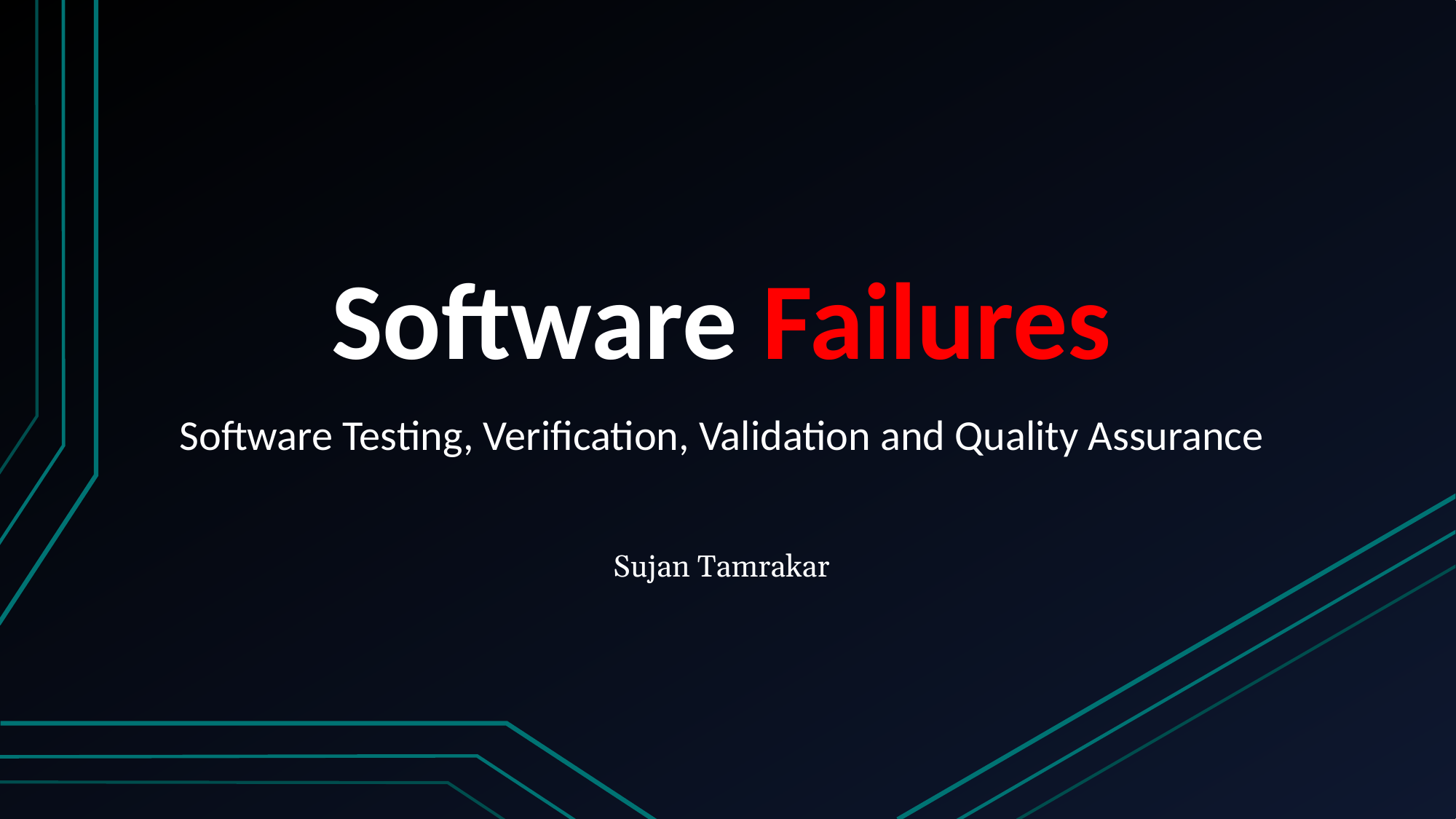

# Software Failures
Software Testing, Verification, Validation and Quality Assurance

Sujan Tamrakar